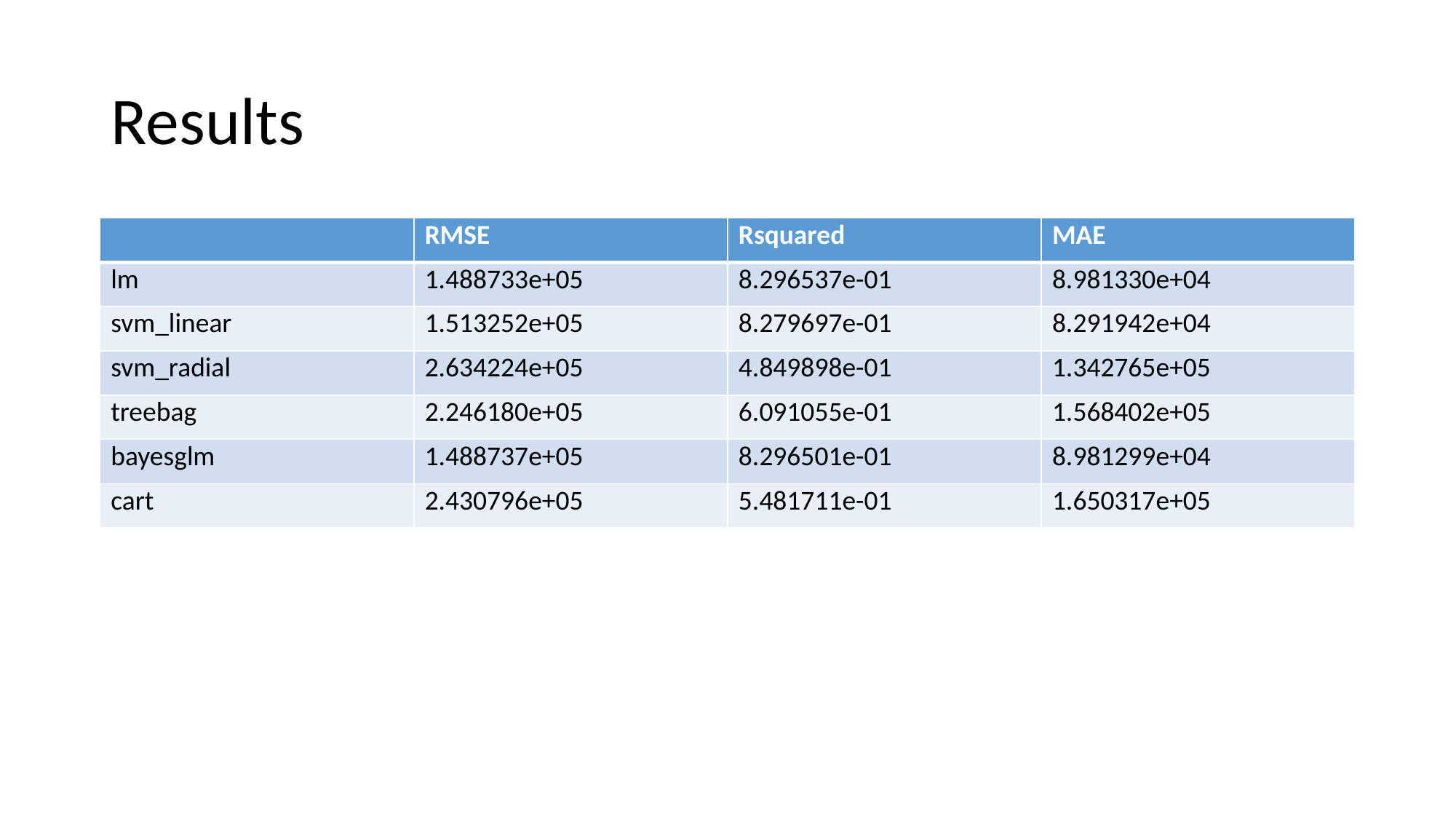

# Results
|  | RMSE | Rsquared | MAE |
| --- | --- | --- | --- |
| lm | 1.488733e+05 | 8.296537e-01 | 8.981330e+04 |
| svm\_linear | 1.513252e+05 | 8.279697e-01 | 8.291942e+04 |
| svm\_radial | 2.634224e+05 | 4.849898e-01 | 1.342765e+05 |
| treebag | 2.246180e+05 | 6.091055e-01 | 1.568402e+05 |
| bayesglm | 1.488737e+05 | 8.296501e-01 | 8.981299e+04 |
| cart | 2.430796e+05 | 5.481711e-01 | 1.650317e+05 |